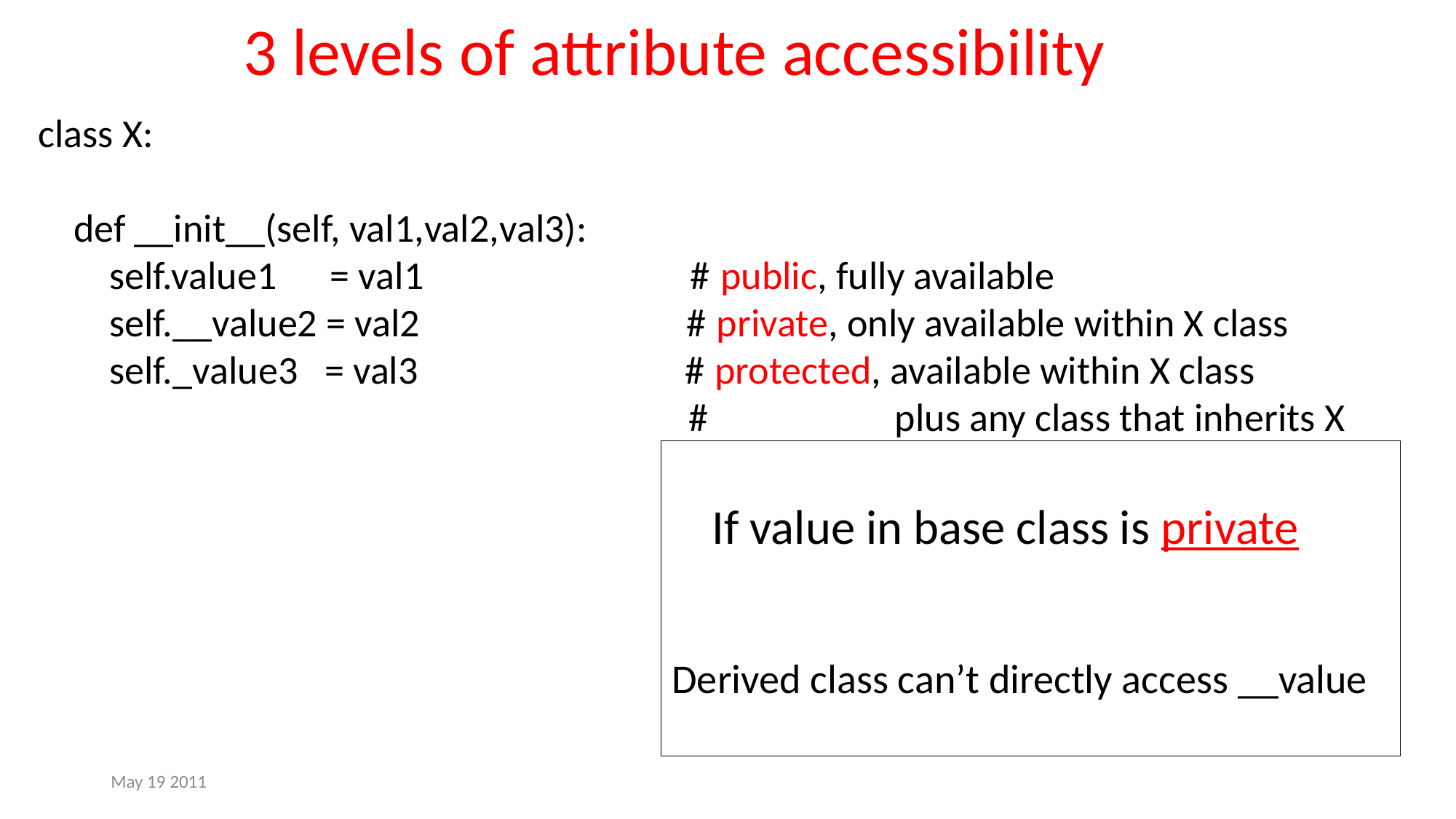

3 levels of attribute accessibility
class X:

    def __init__(self, val1,val2,val3):
        self.value1      = val1                              # public, fully available
        self.__value2 = val2                              # private, only available within X class
        self._value3   = val3                              # protected, available within X class
                                                                         #                     plus any class that inherits X

    If value in base class is private

Derived class can’t directly access __value

May 19 2011